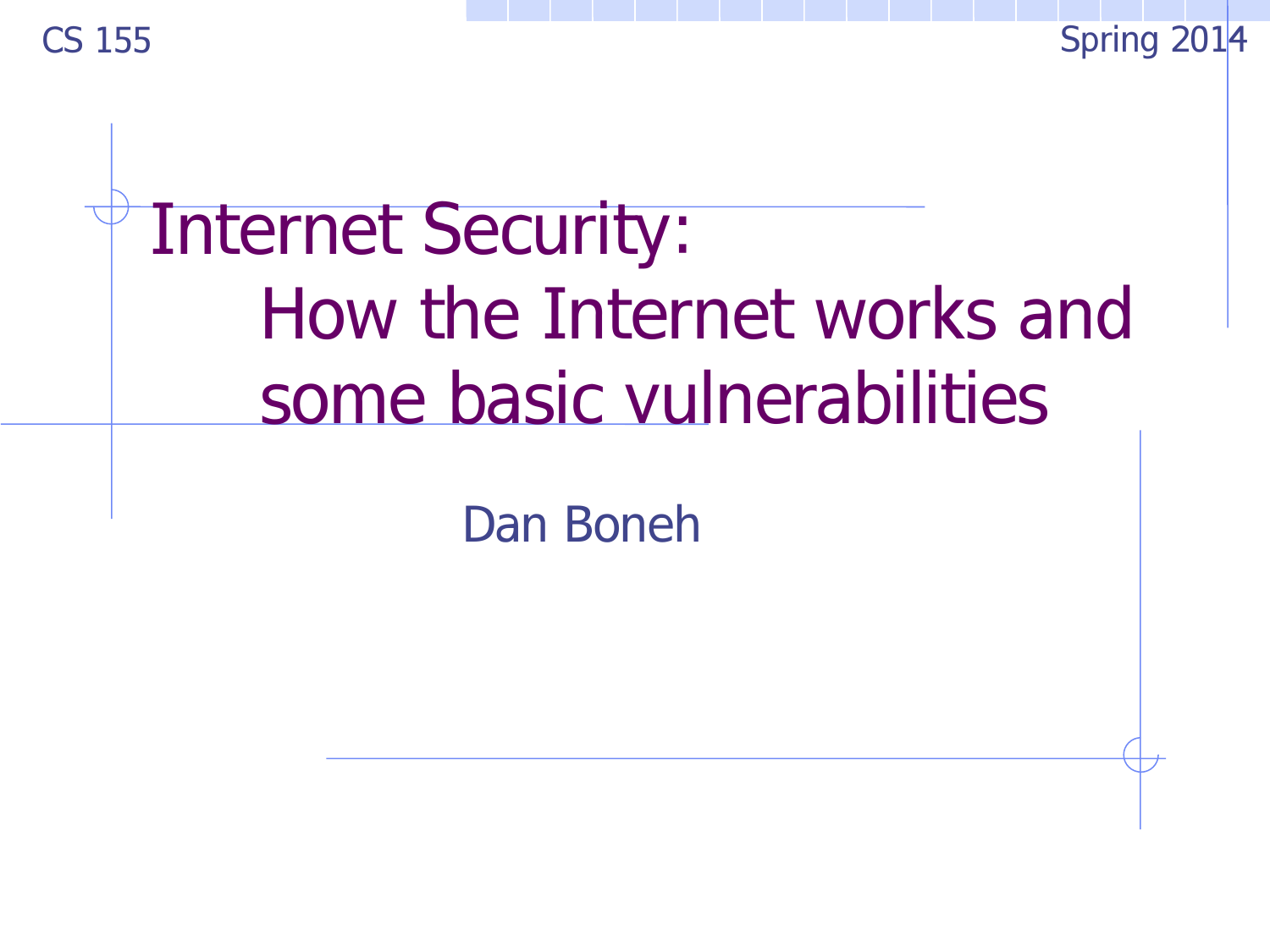

Spring 2014
CS 155
# Internet Security: How the Internet works and some basic vulnerabilities
Dan Boneh